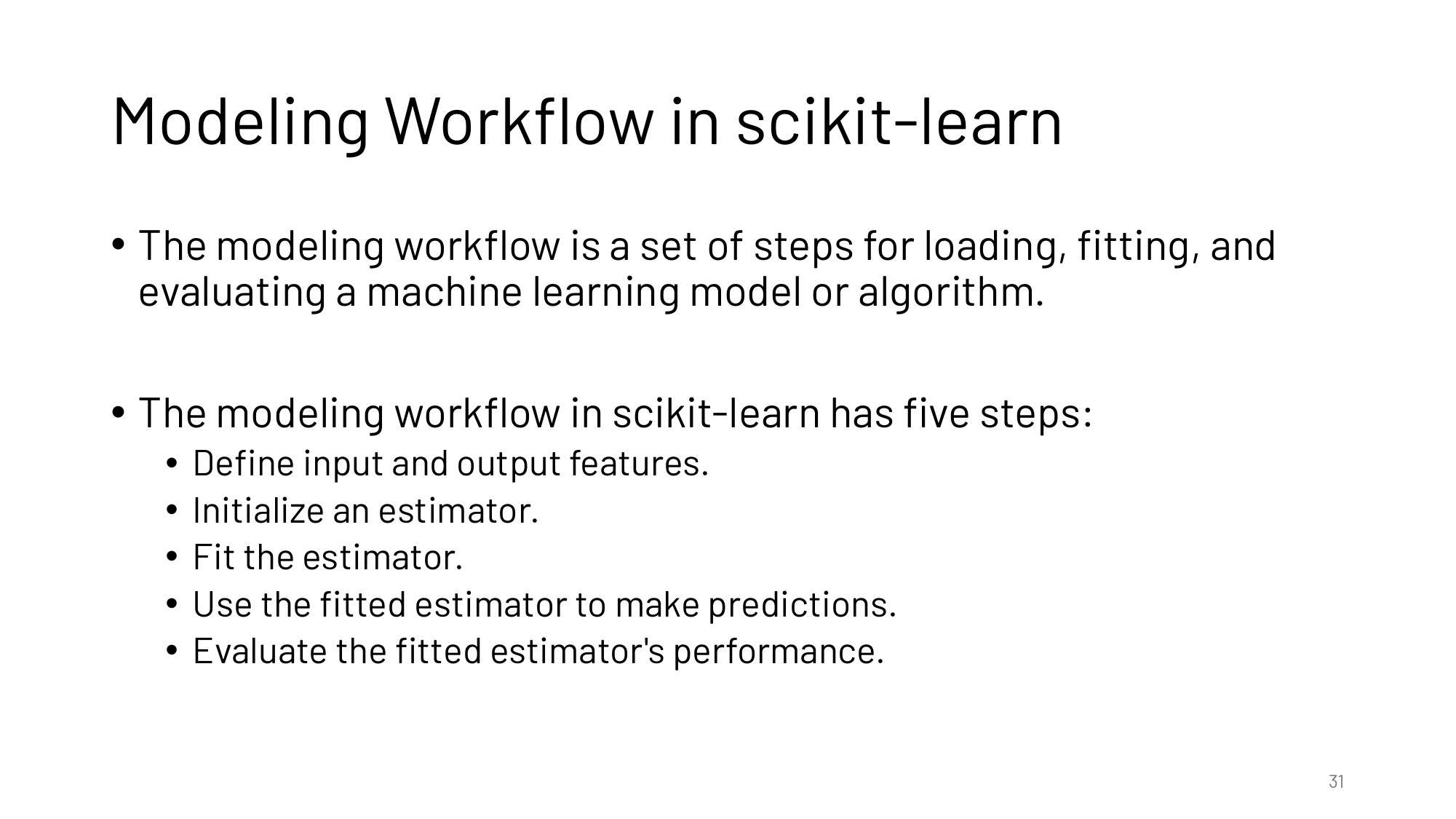

# Modeling Workflow in scikit-learn
The modeling workflow is a set of steps for loading, fitting, and evaluating a machine learning model or algorithm.

The modeling workflow in scikit-learn has five steps:
Define input and output features.
Initialize an estimator.
Fit the estimator.
Use the fitted estimator to make predictions.
Evaluate the fitted estimator's performance.
31